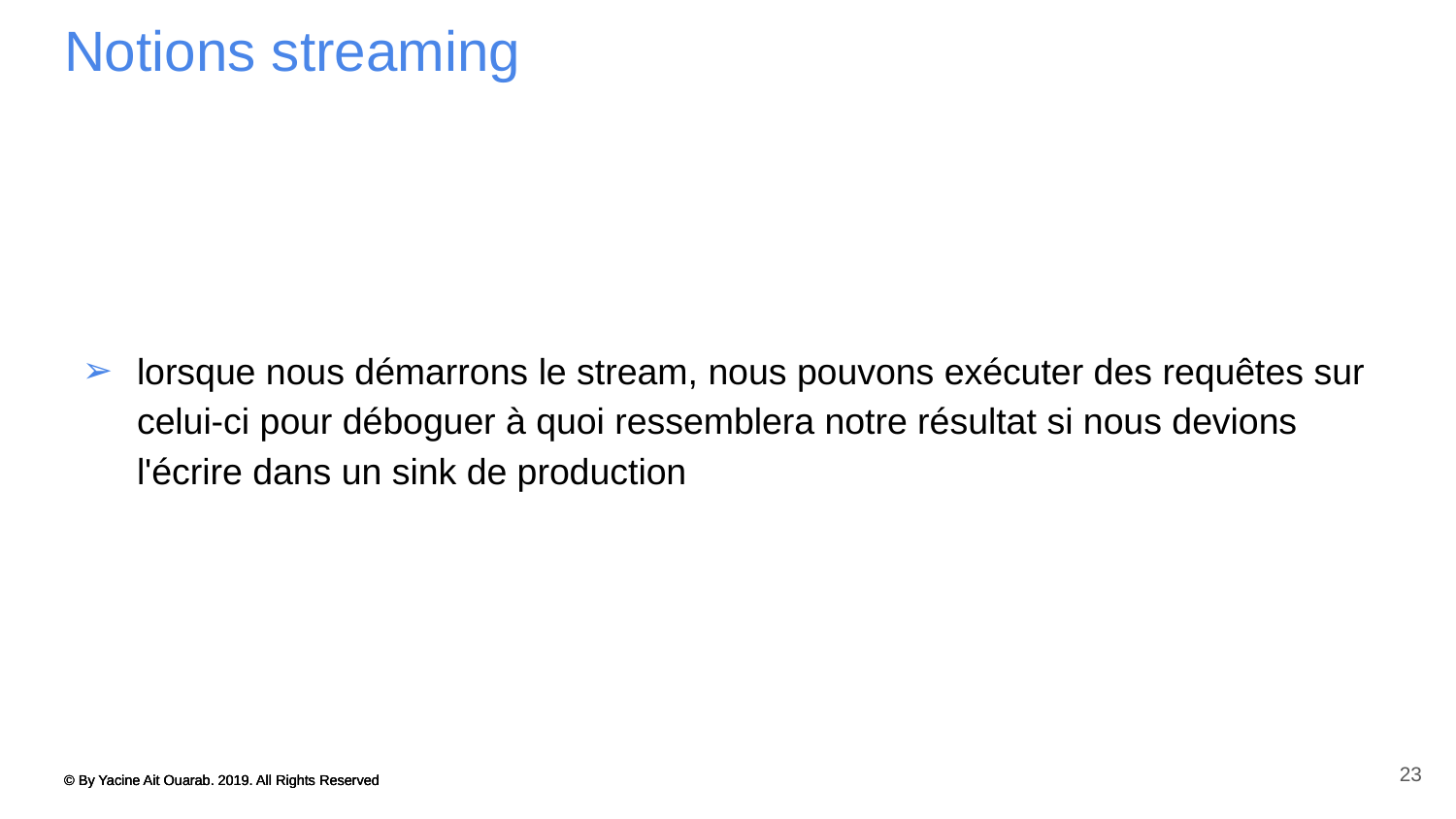

# Notions streaming

lorsque nous démarrons le stream, nous pouvons exécuter des requêtes sur celui-ci pour déboguer à quoi ressemblera notre résultat si nous devions l'écrire dans un sink de production
23